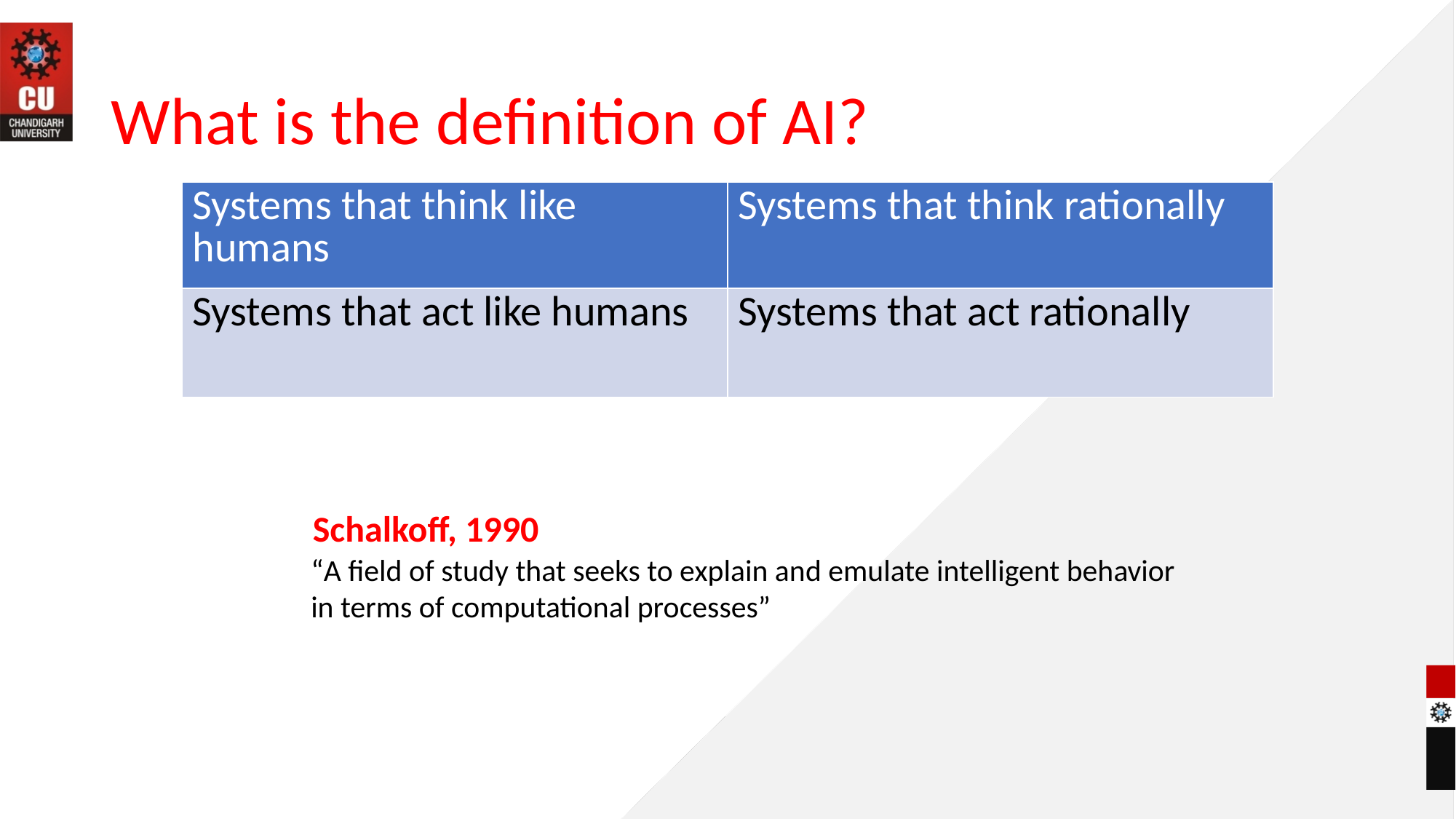

# What is the definition of AI?
| Systems that think like humans | Systems that think rationally |
| --- | --- |
| Systems that act like humans | Systems that act rationally |
Schalkoff, 1990
“A field of study that seeks to explain and emulate intelligent behavior in terms of computational processes”